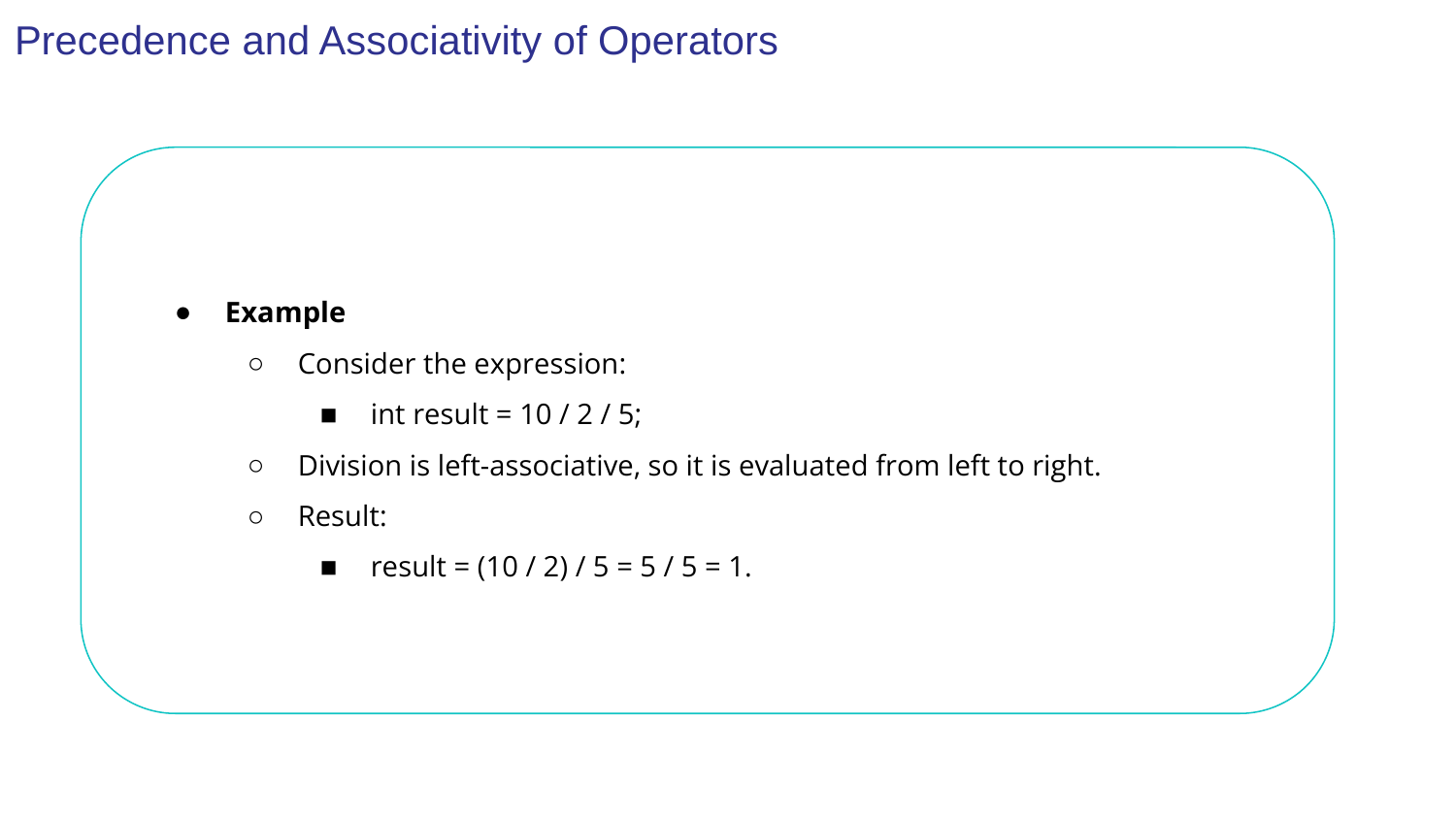

Precedence and Associativity of Operators
Example
Consider the expression:
int result = 10 / 2 / 5;
Division is left-associative, so it is evaluated from left to right.
Result:
result = (10 / 2) / 5 = 5 / 5 = 1.